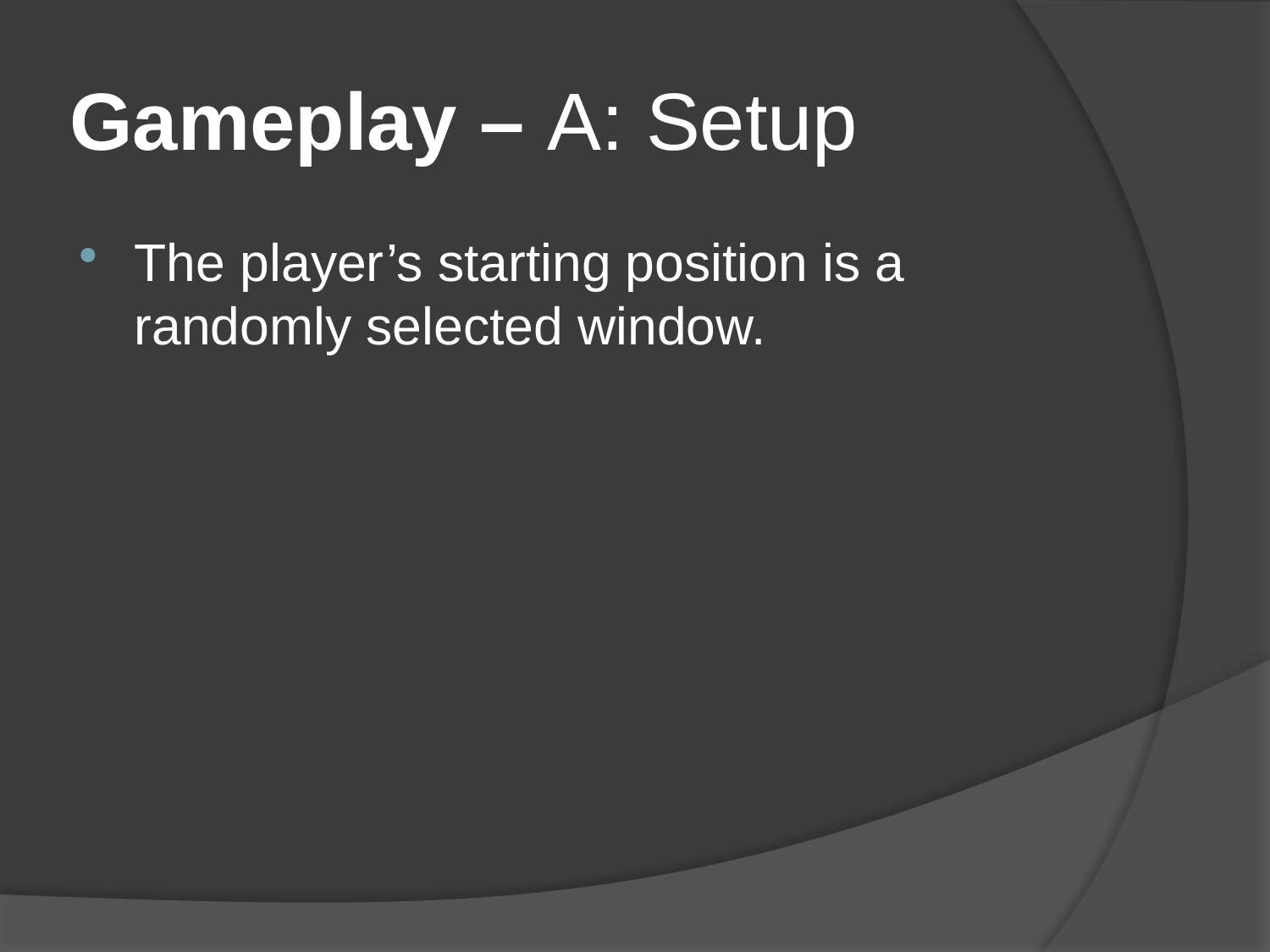

# Gameplay – A: Setup
The player’s starting position is a randomly selected window.